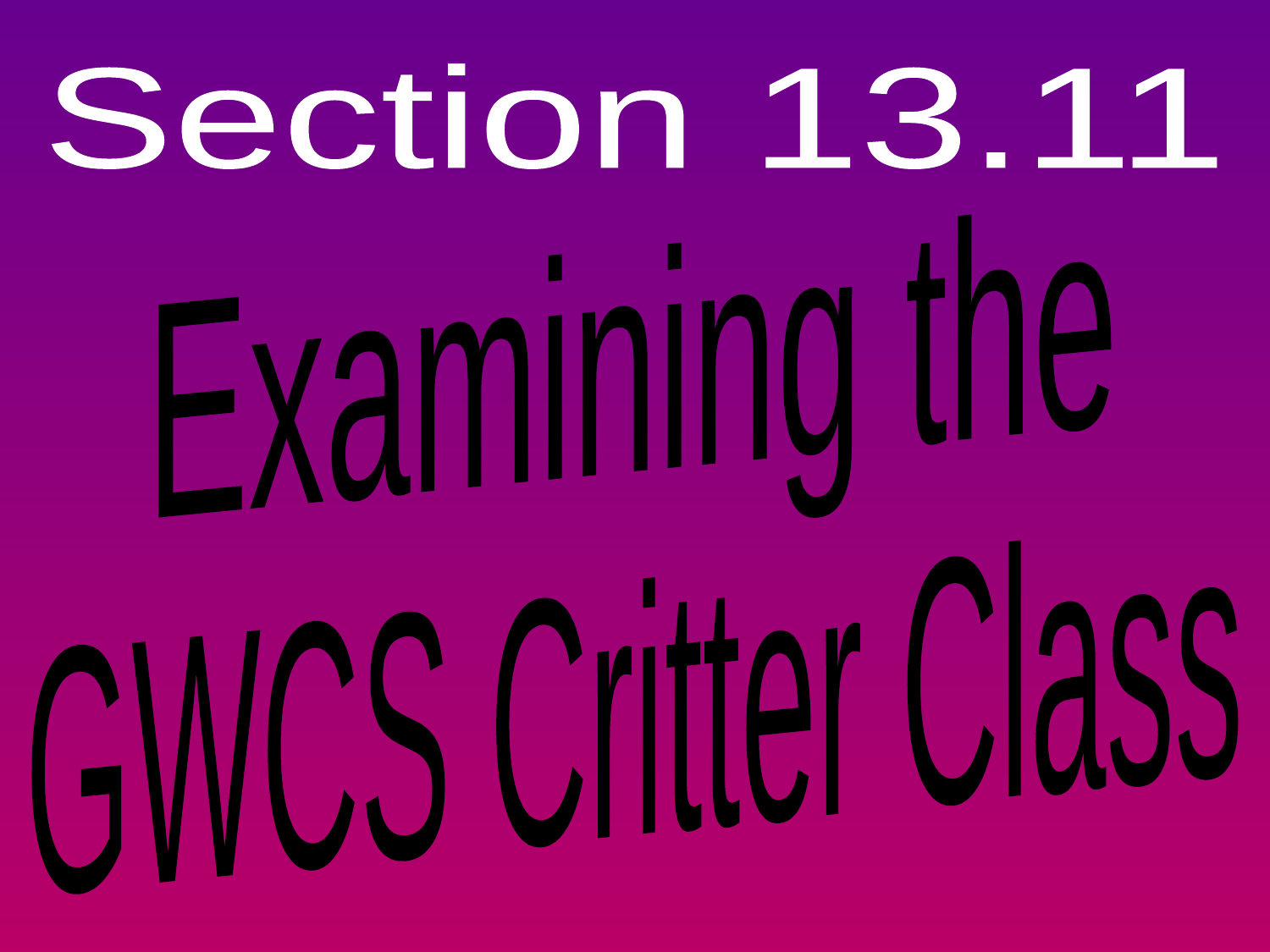

Section 13.11
Examining the
GWCS Critter Class